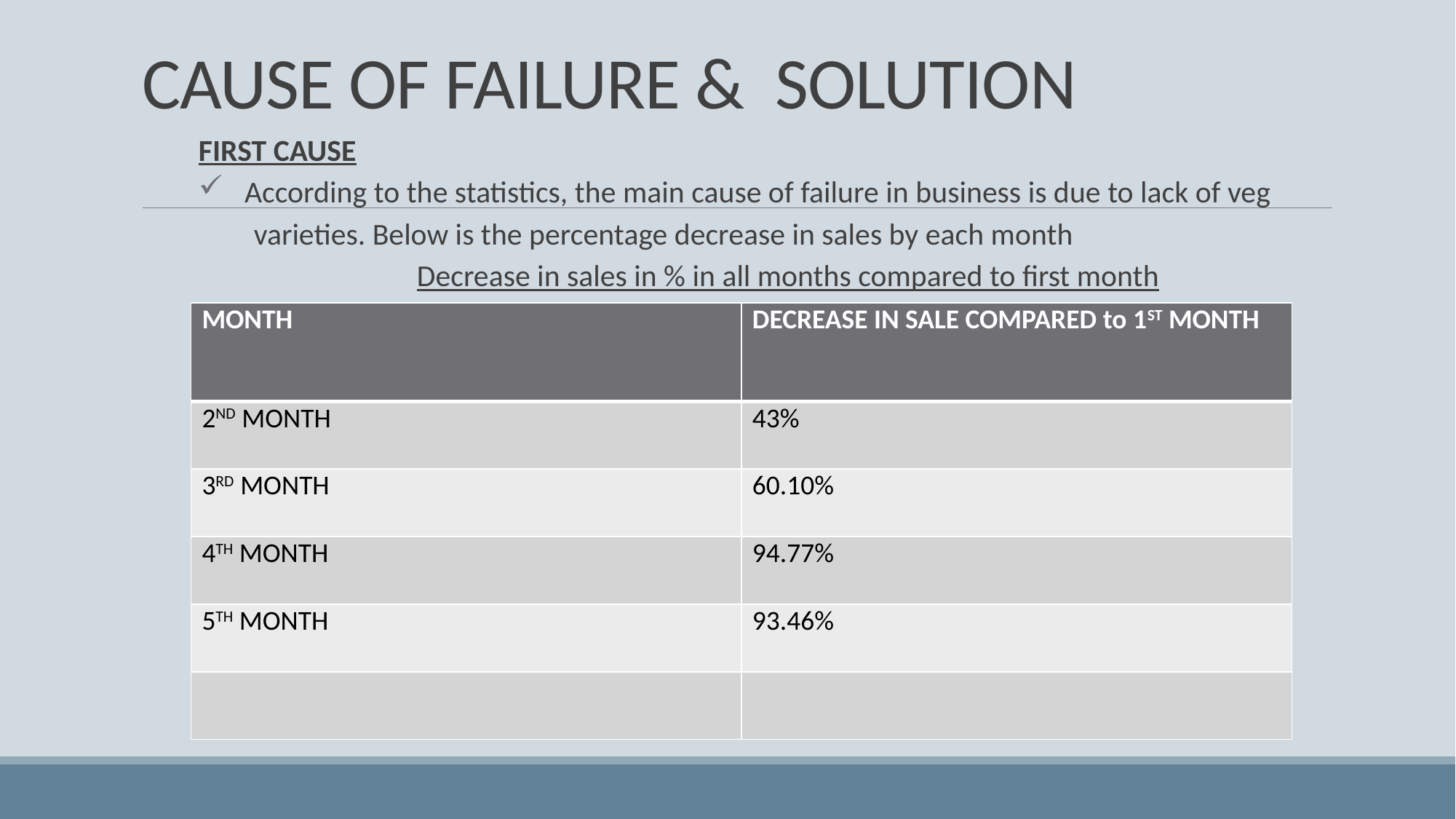

# CAUSE OF FAILURE &  SOLUTION
FIRST CAUSE
   According to the statistics, the main cause of failure in business is due to lack of veg
        varieties. Below is the percentage decrease in sales by each month
		Decrease in sales in % in all months compared to first month

| MONTH | DECREASE IN SALE COMPARED to 1ST MONTH |
| --- | --- |
| 2ND MONTH | 43% |
| 3RD MONTH | 60.10% |
| 4TH MONTH | 94.77% |
| 5TH MONTH | 93.46% |
|  |  |